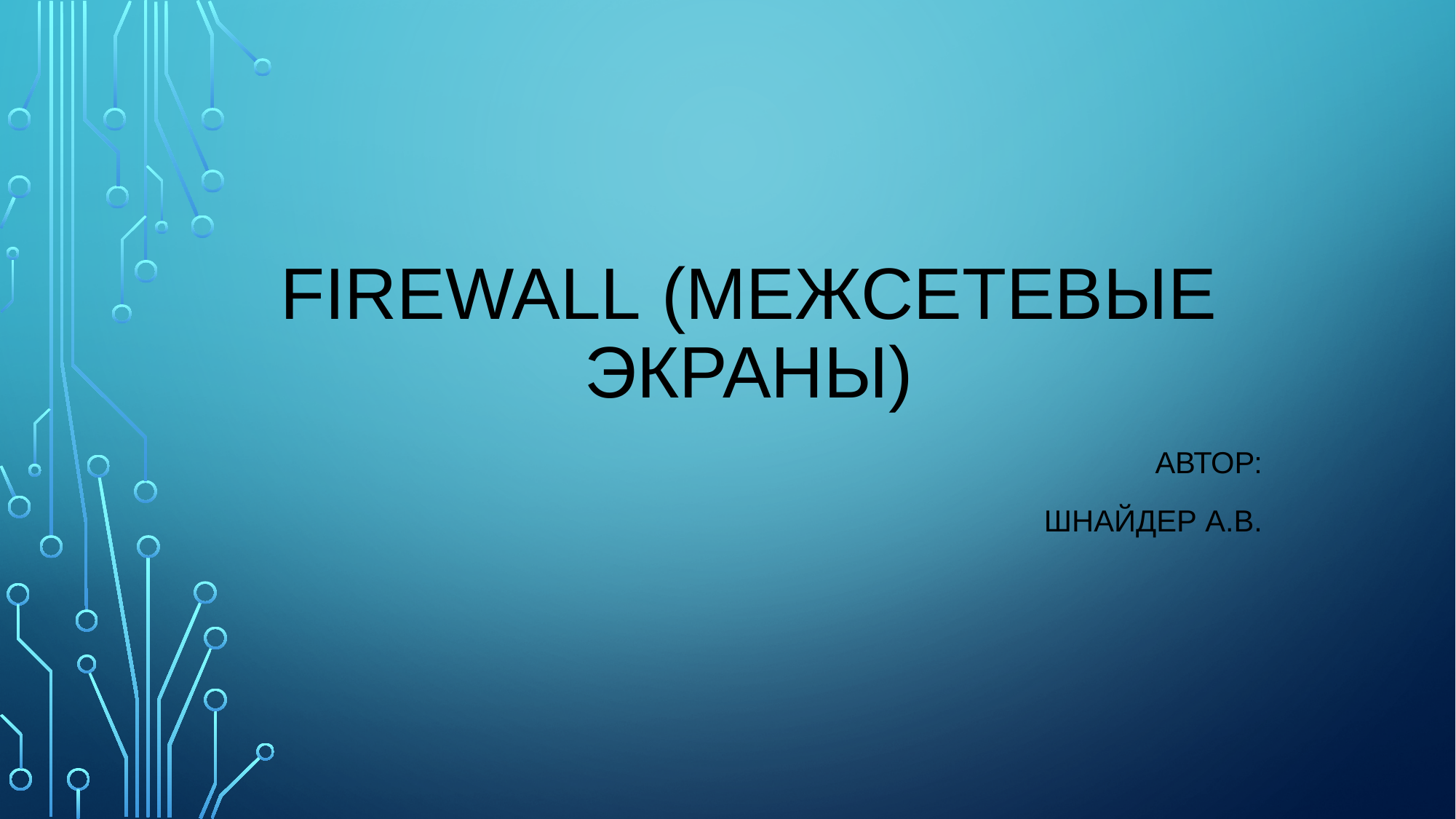

# Firewall (Межсетевые экраны)
Автор:
Шнайдер А.В.